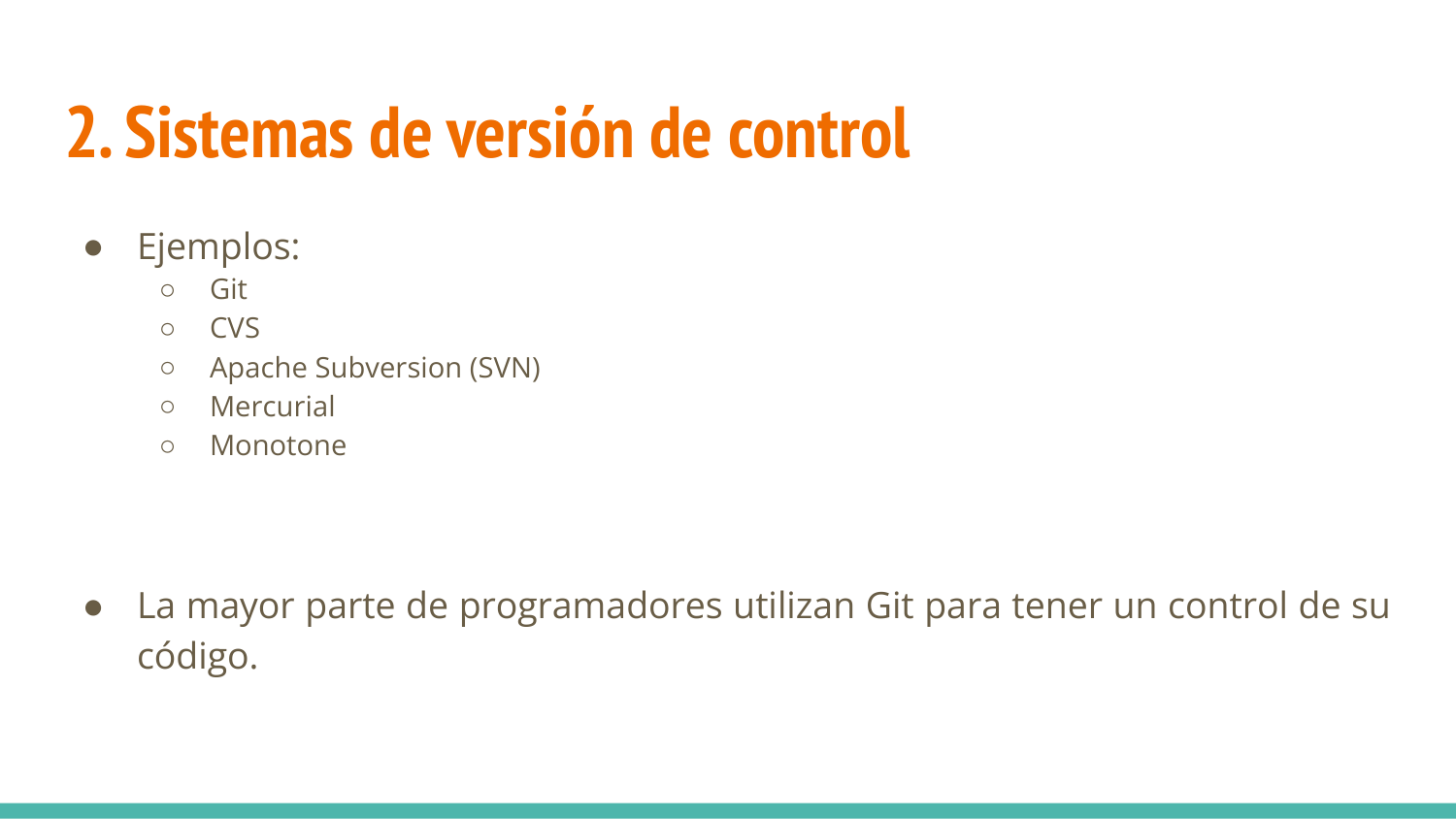

# 2. Sistemas de versión de control
Ejemplos:
Git
CVS
Apache Subversion (SVN)
Mercurial
Monotone

La mayor parte de programadores utilizan Git para tener un control de su código.